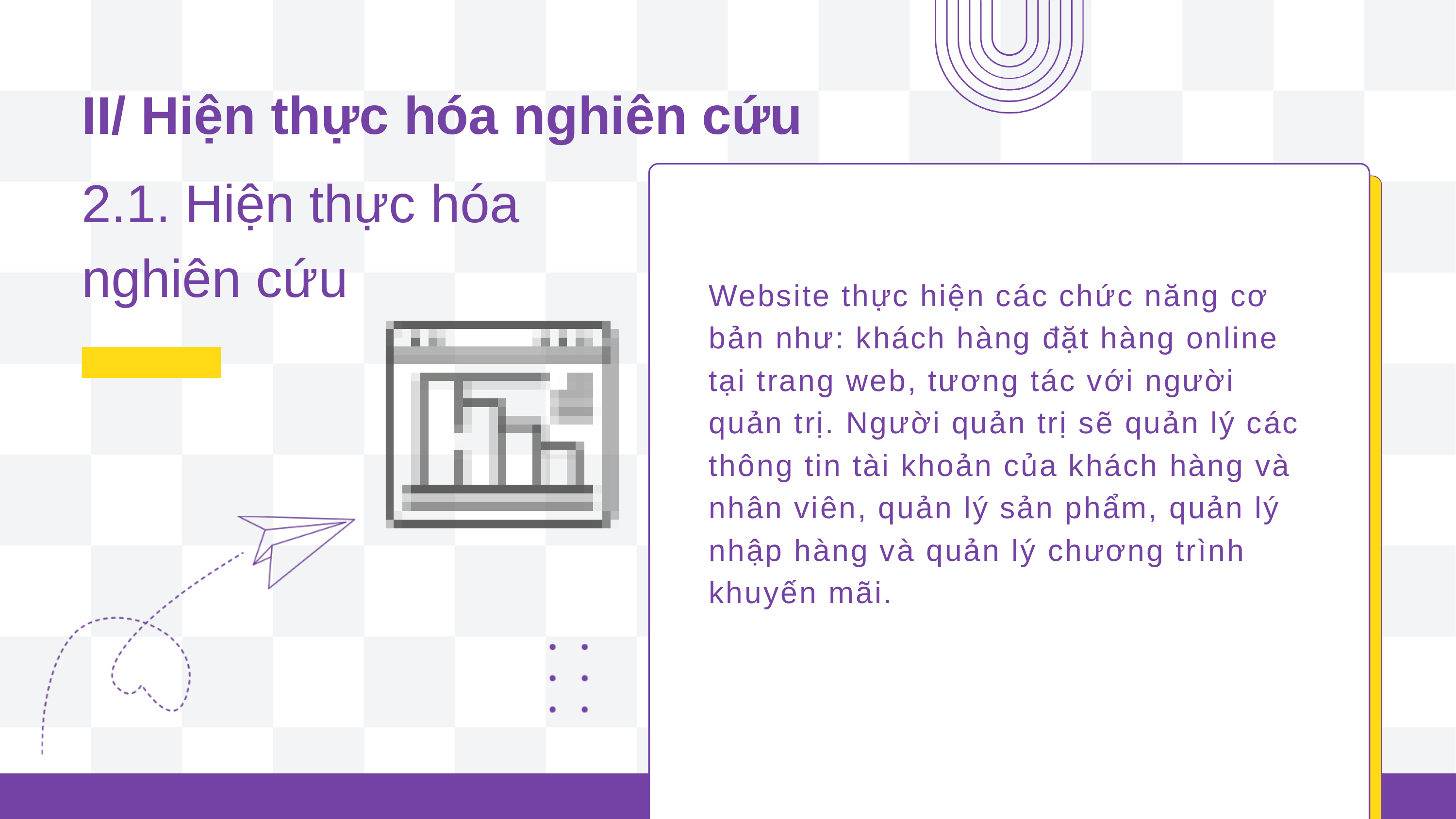

II/ Hiện thực hóa nghiên cứu
2.1. Hiện thực hóa nghiên cứu

Website thực hiện các chức năng cơ bản như: khách hàng đặt hàng online tại trang web, tương tác với người quản trị. Người quản trị sẽ quản lý các thông tin tài khoản của khách hàng và nhân viên, quản lý sản phẩm, quản lý nhập hàng và quản lý chương trình khuyến mãi.